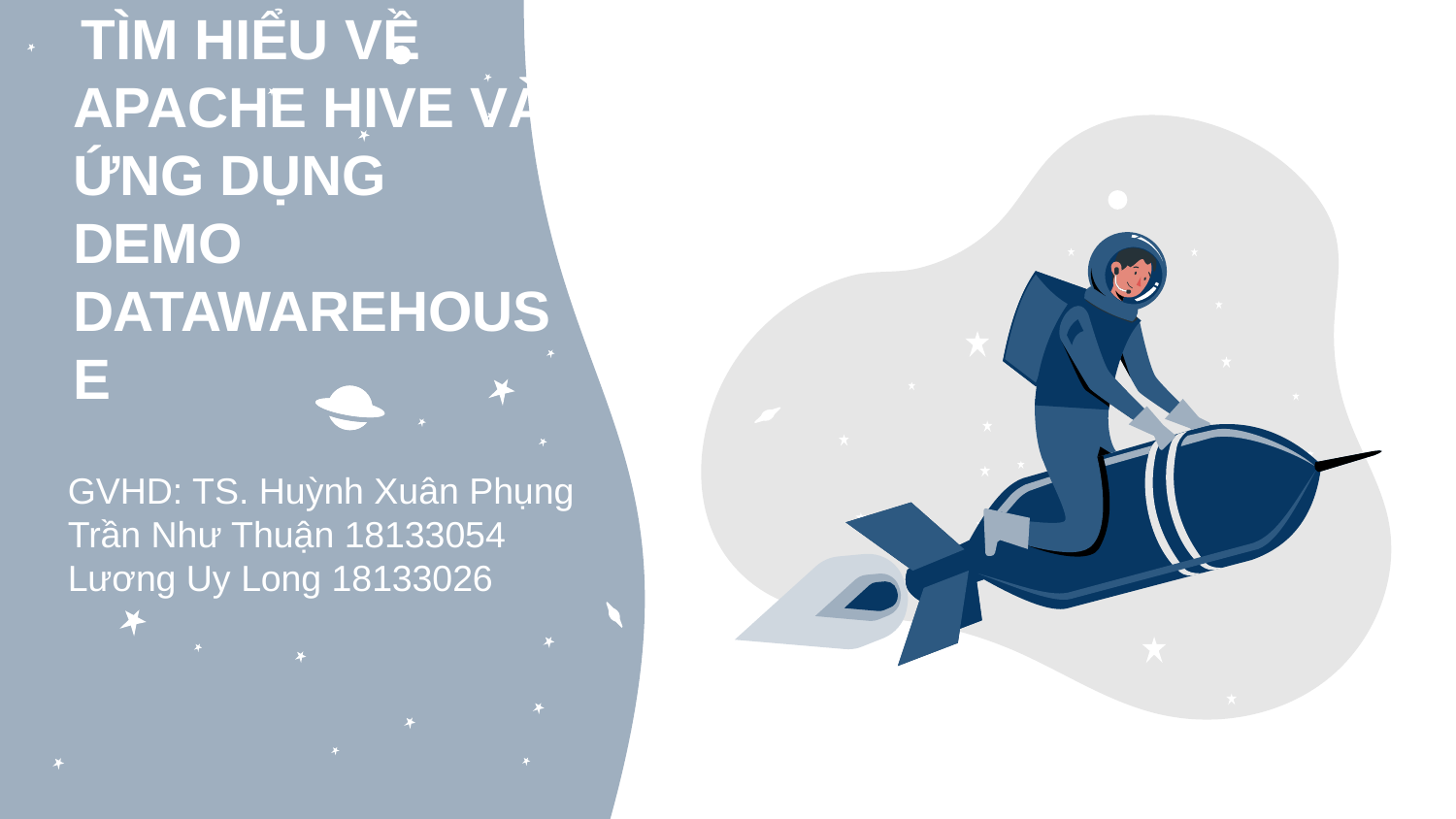

TÌM HIỂU VỀ APACHE HIVE VÀ ỨNG DỤNG DEMO DATAWAREHOUSE

GVHD: TS. Huỳnh Xuân Phụng
Trần Như Thuận 18133054
Lương Uy Long 18133026